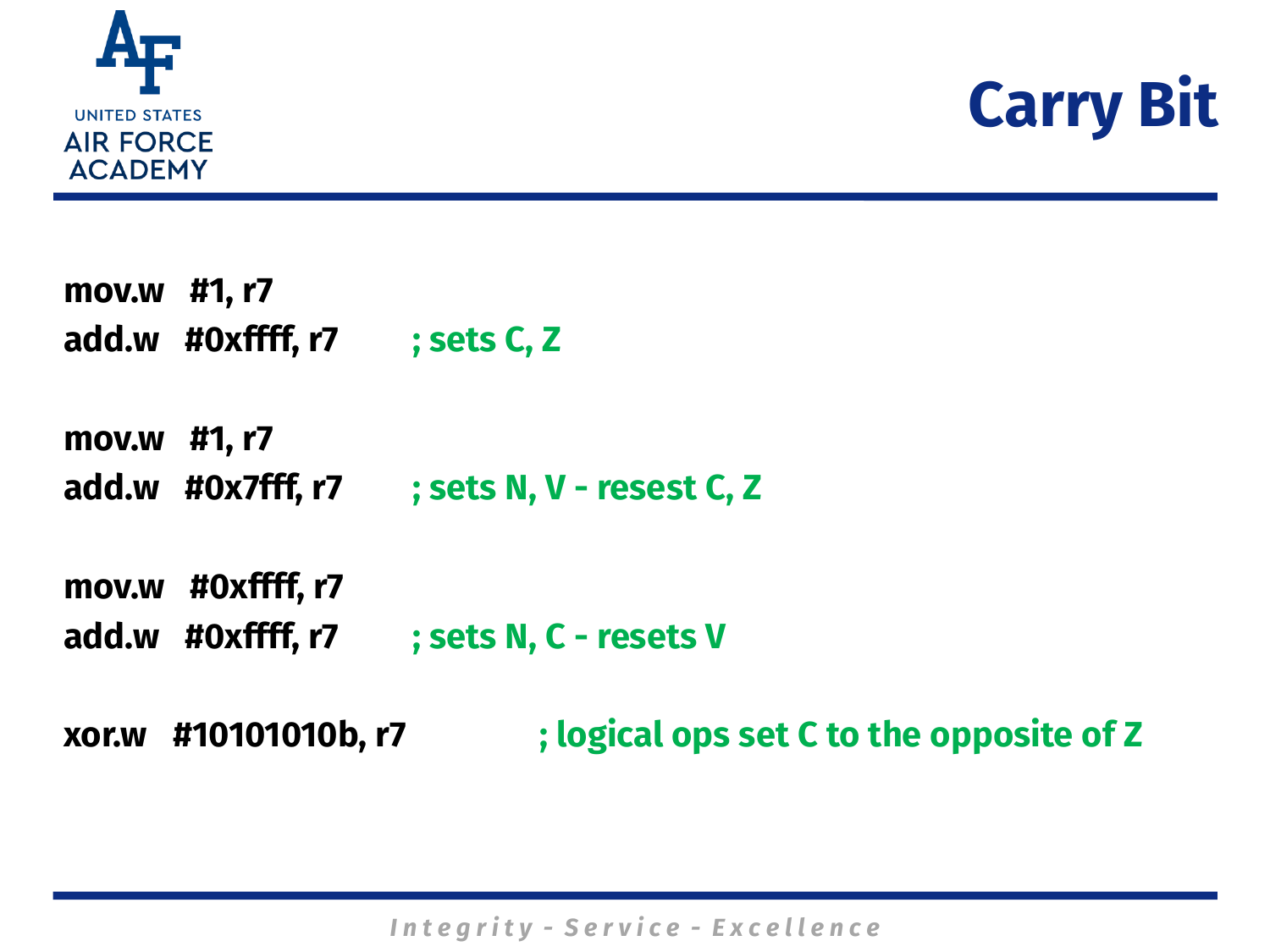

# Carry Bit

mov.w   #1, r7
add.w   #0xffff, r7     	; sets C, Z

mov.w   #1, r7
add.w   #0x7fff, r7     	; sets N, V - resest C, Z

mov.w   #0xffff, r7
add.w   #0xffff, r7    	; sets N, C - resets V

xor.w   #10101010b, r7  	; logical ops set C to the opposite of Z